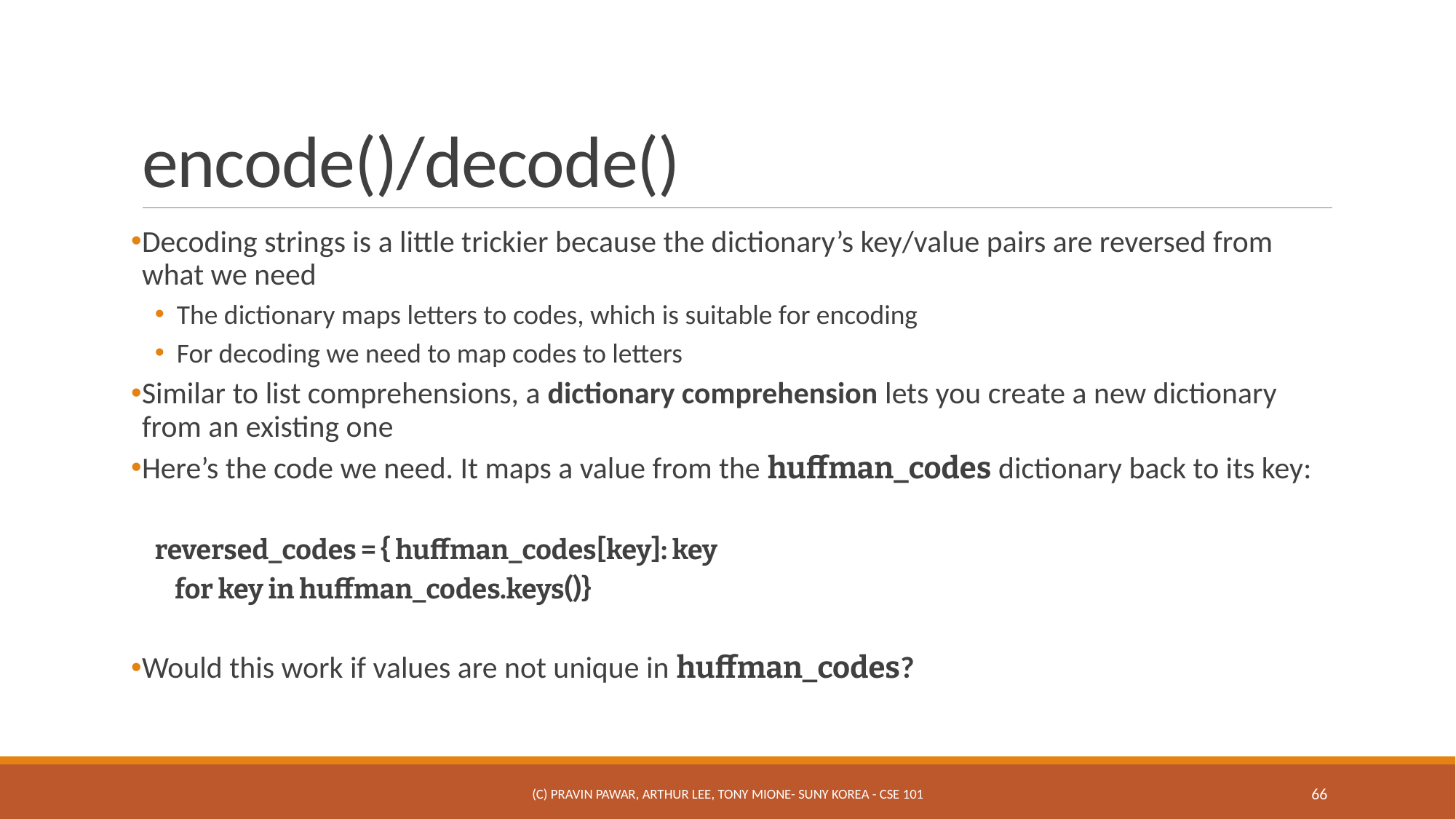

# encode()/decode()
Decoding strings is a little trickier because the dictionary’s key/value pairs are reversed from what we need
The dictionary maps letters to codes, which is suitable for encoding
For decoding we need to map codes to letters
Similar to list comprehensions, a dictionary comprehension lets you create a new dictionary from an existing one
Here’s the code we need. It maps a value from the huffman_codes dictionary back to its key:

reversed_codes = { huffman_codes[key]: key
    for key in huffman_codes.keys()}

Would this work if values are not unique in huffman_codes?

(c) Pravin Pawar, Arthur Lee, Tony Mione- SUNY Korea - CSE 101
66